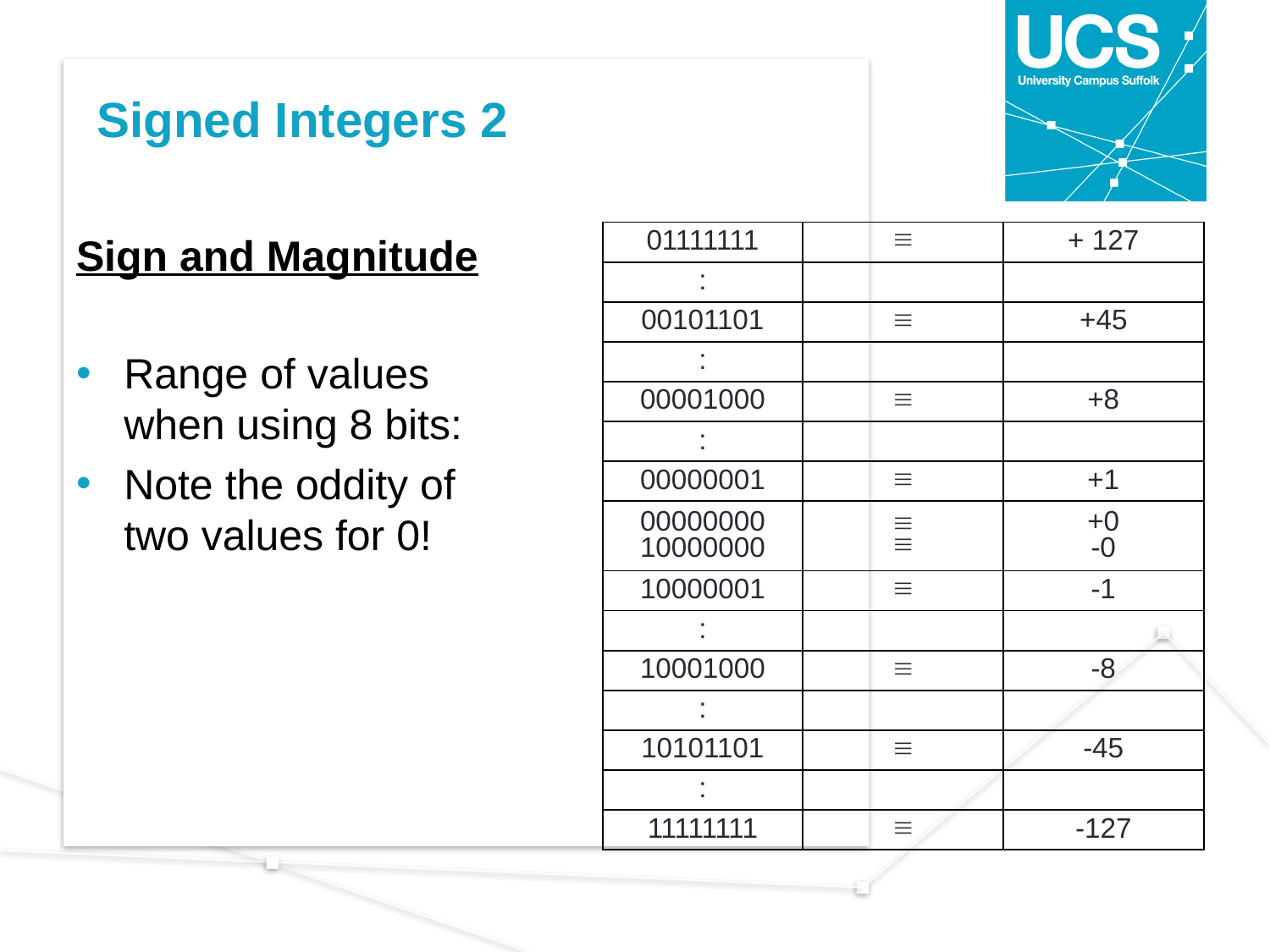

# Signed Integers 2
Sign and Magnitude

Range of values
when using 8 bits:
Note the oddity of
two values for 0!

| 01111111 | ≡ | + 127 |
| --- | --- | --- |
| : |  |  |
| 00101101 | ≡ | +45 |
| : |  |  |
| 00001000 | ≡ | +8 |
| : |  |  |
| 00000001 | ≡ | +1 |
| 00000000 10000000 | ≡ ≡ | +0 -0 |
| 10000001 | ≡ | -1 |
| : |  |  |
| 10001000 | ≡ | -8 |
| : |  |  |
| 10101101 | ≡ | -45 |
| : |  |  |
| 11111111 | ≡ | -127 |